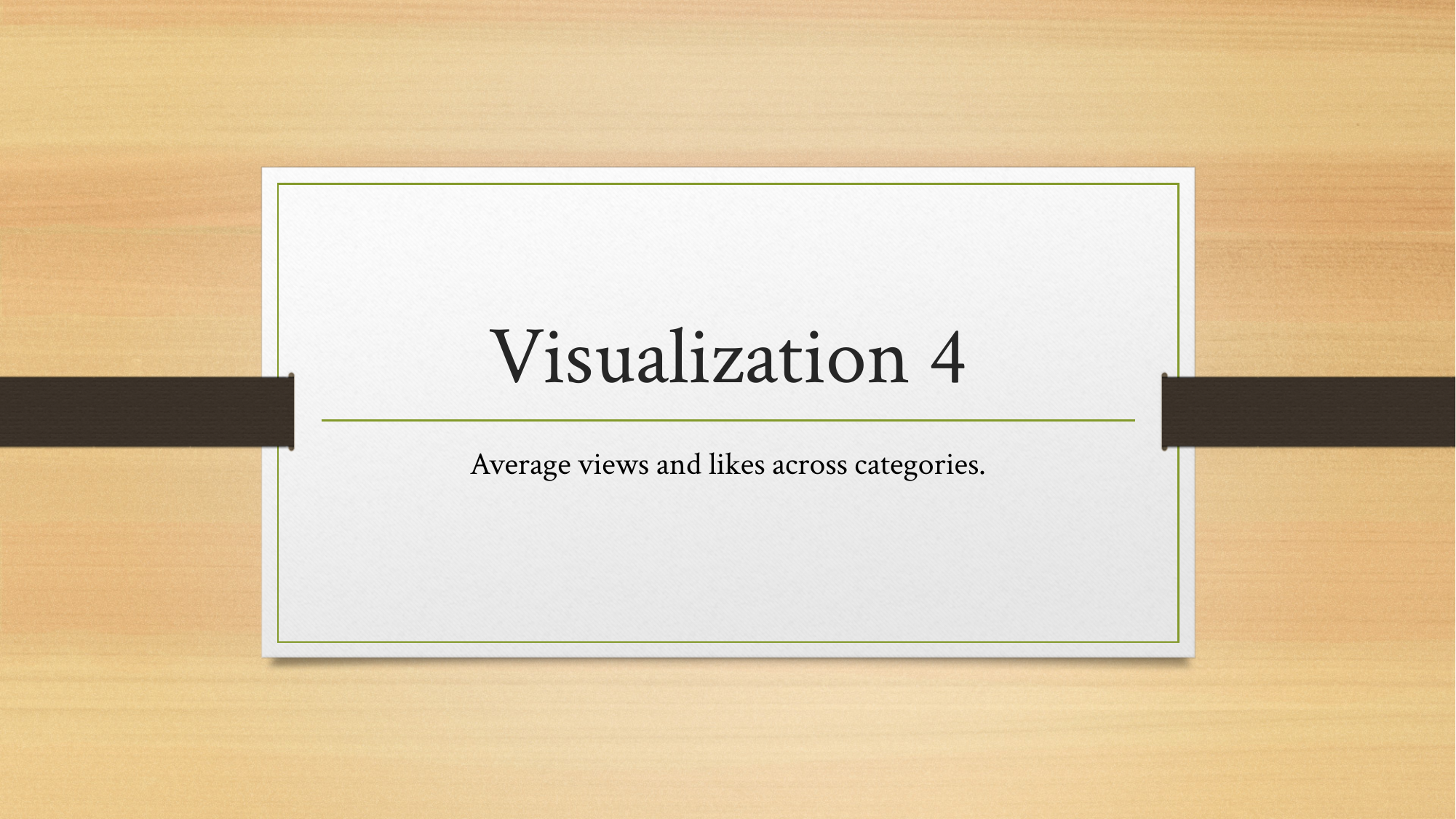

# Visualization 4
Average views and likes across categories.